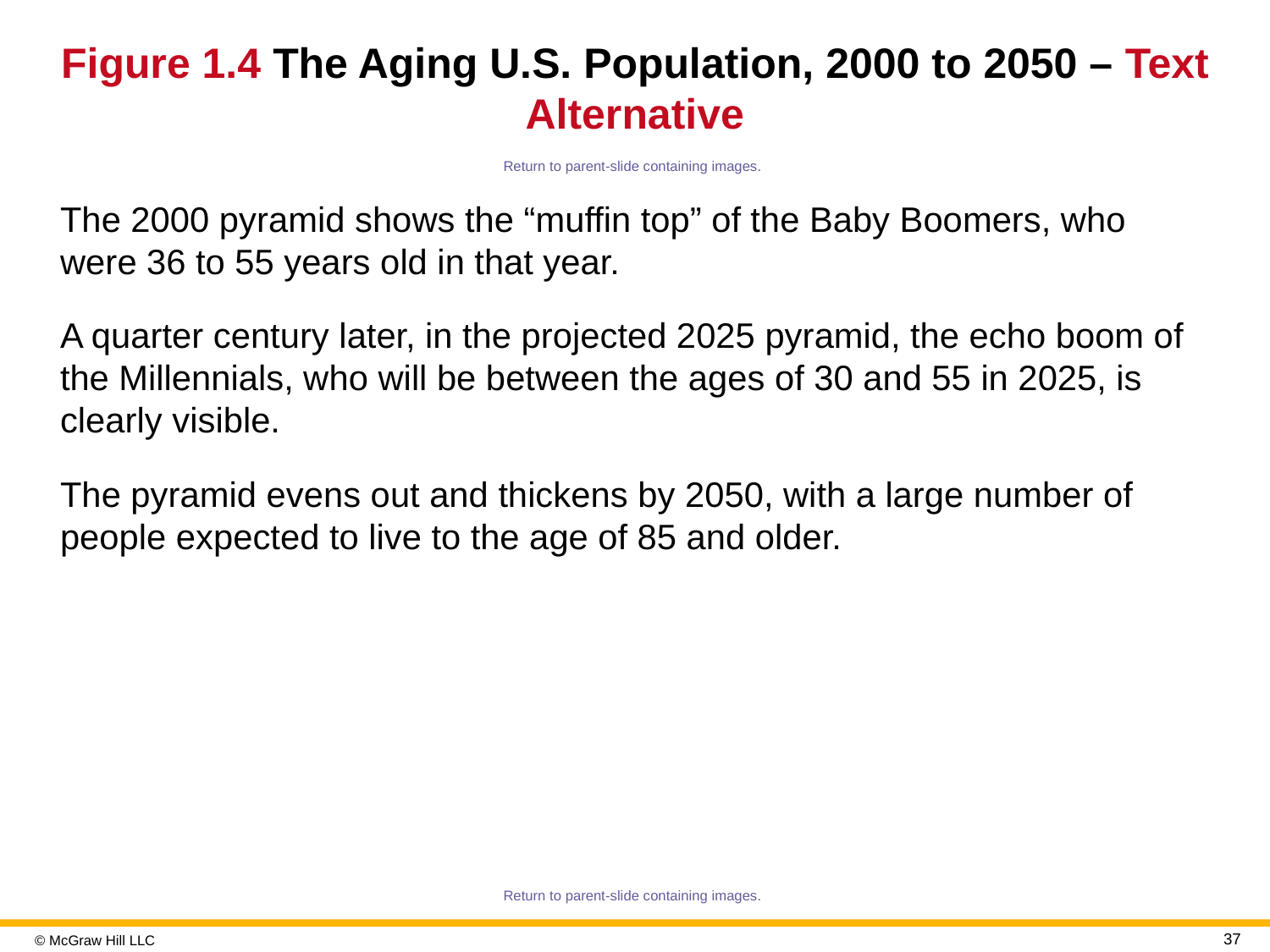

# Figure 1.4 The Aging U.S. Population, 2000 to 2050 – Text Alternative
Return to parent-slide containing images.
The 2000 pyramid shows the “muffin top” of the Baby Boomers, who were 36 to 55 years old in that year.
A quarter century later, in the projected 2025 pyramid, the echo boom of the Millennials, who will be between the ages of 30 and 55 in 2025, is clearly visible.
The pyramid evens out and thickens by 2050, with a large number of people expected to live to the age of 85 and older.
Return to parent-slide containing images.
37